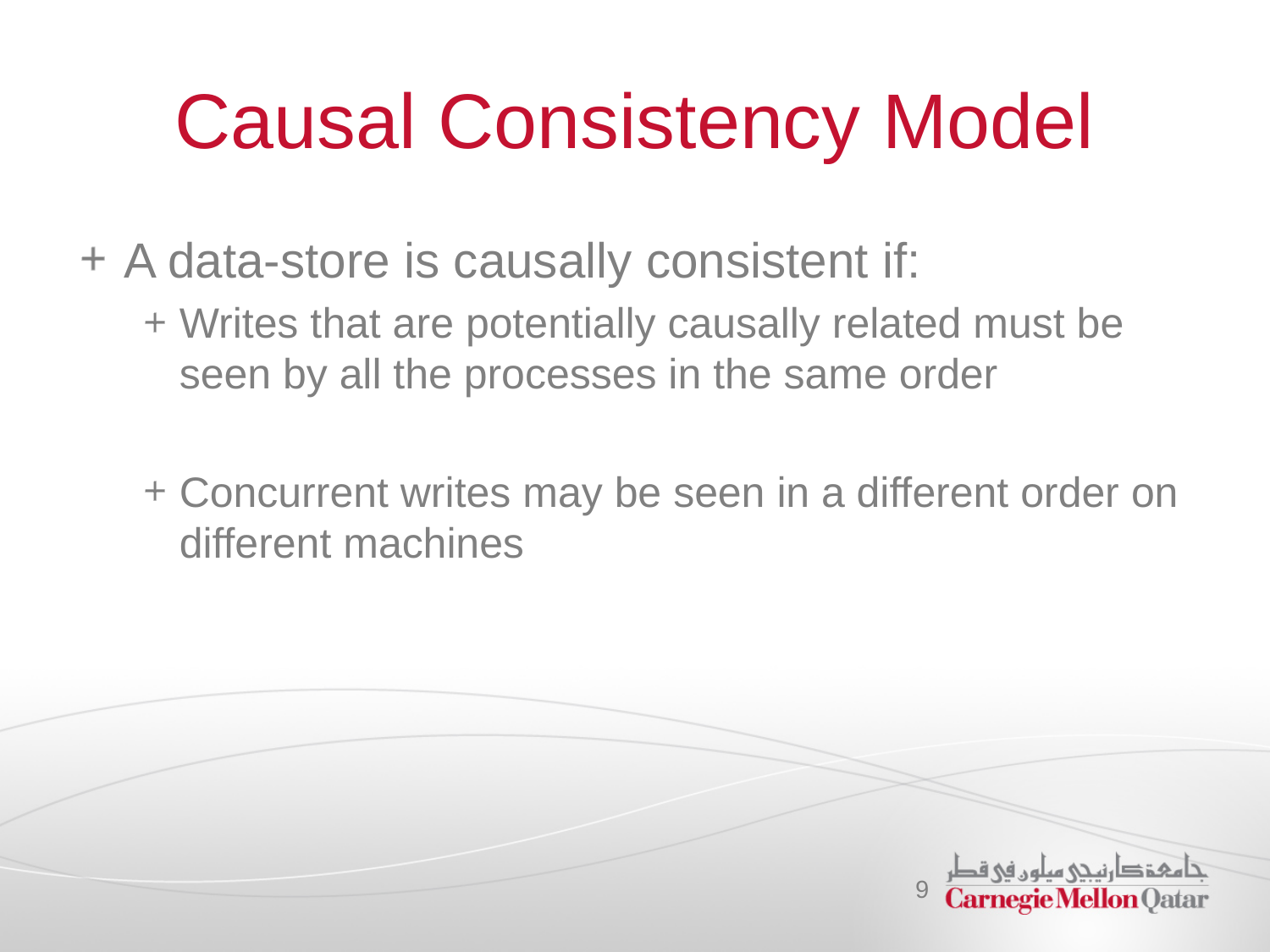

# Causal Consistency Model
A data-store is causally consistent if:
Writes that are potentially causally related must be seen by all the processes in the same order

Concurrent writes may be seen in a different order on different machines
9